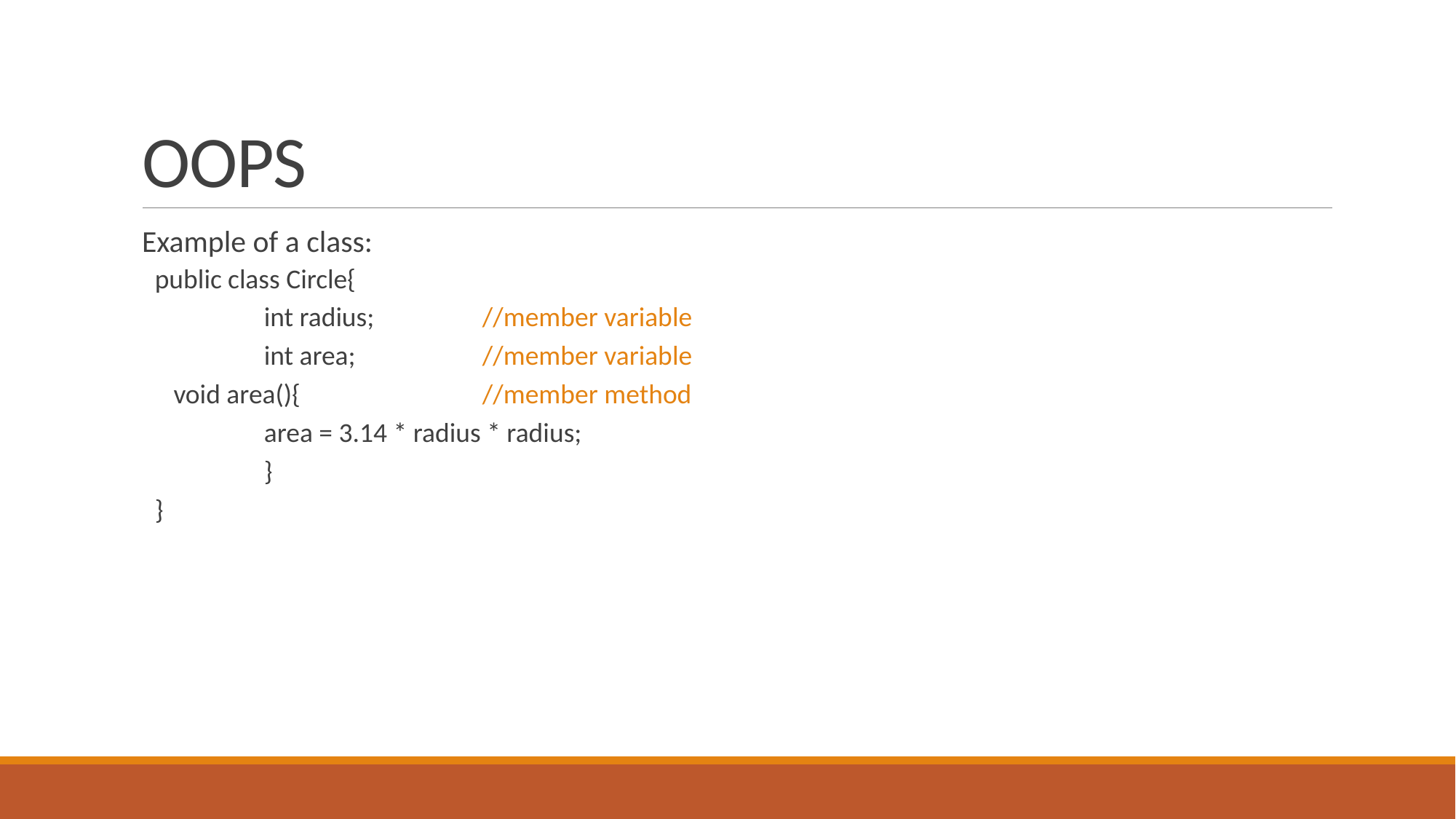

# OOPS
Example of a class:
public class Circle{
	int radius;	//member variable
	int area;		//member variable
   void area(){		//member method
	area = 3.14 * radius * radius;
	}
}